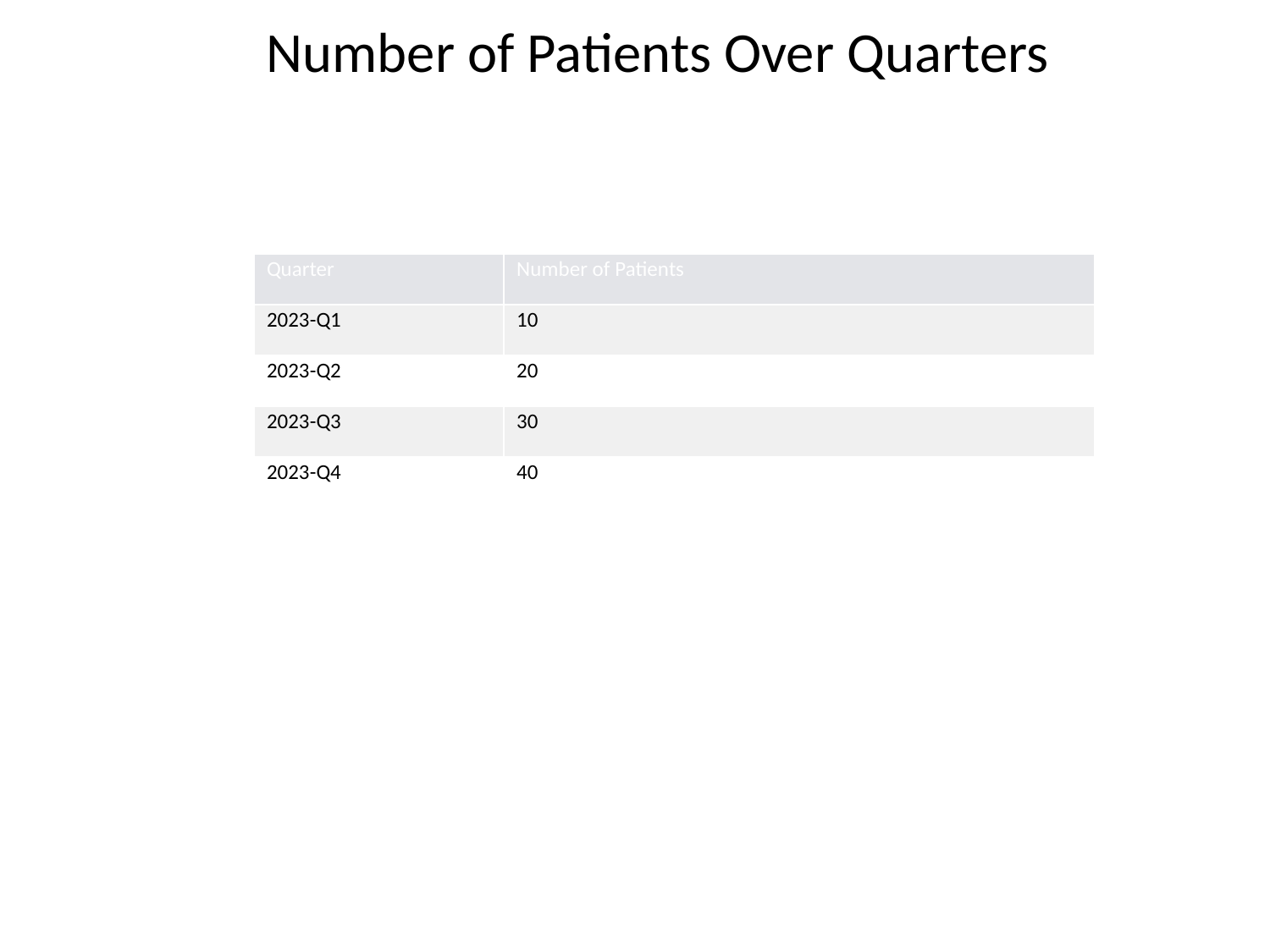

# Number of Patients Over Quarters
| Quarter | Number of Patients |
| --- | --- |
| 2023-Q1 | 10 |
| 2023-Q2 | 20 |
| 2023-Q3 | 30 |
| 2023-Q4 | 40 |